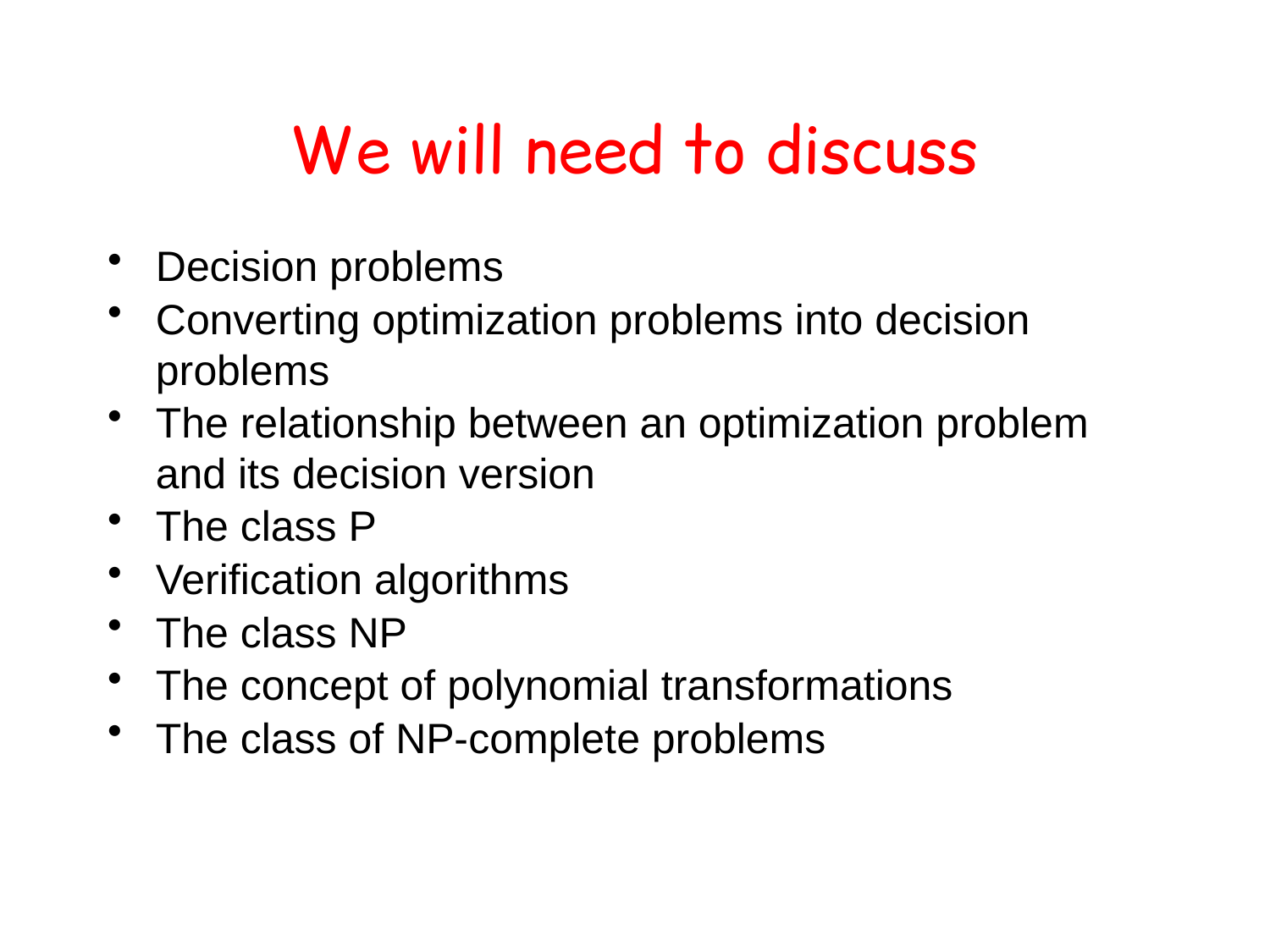

# We will need to discuss
Decision problems
Converting optimization problems into decision problems
The relationship between an optimization problem and its decision version
The class P
Verification algorithms
The class NP
The concept of polynomial transformations
The class of NP-complete problems